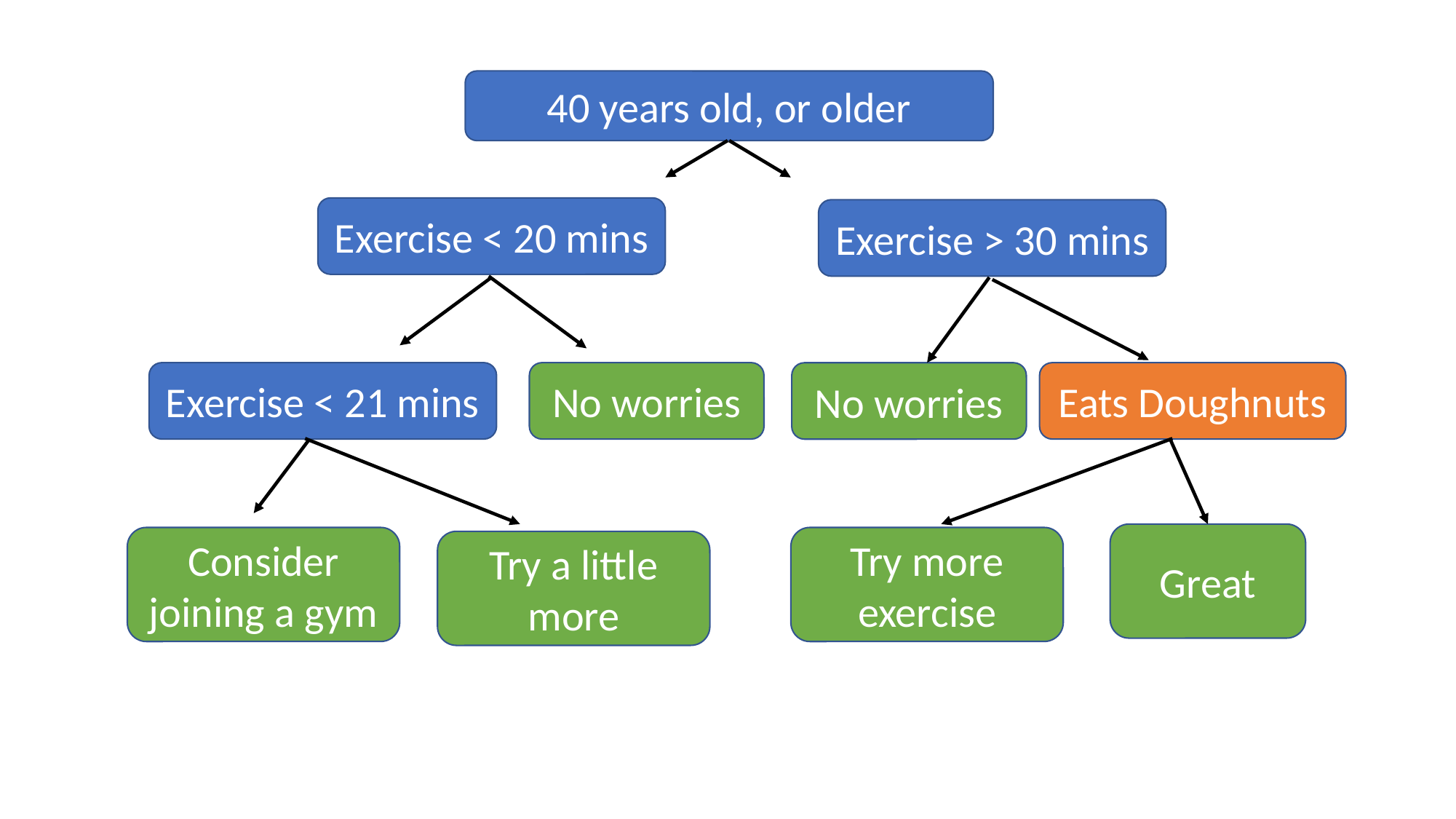

40 years old, or older
Exercise < 20 mins
Exercise > 30 mins
Exercise < 21 mins
No worries
Eats Doughnuts
No worries
Great
Consider joining a gym
Try more exercise
Try a little more